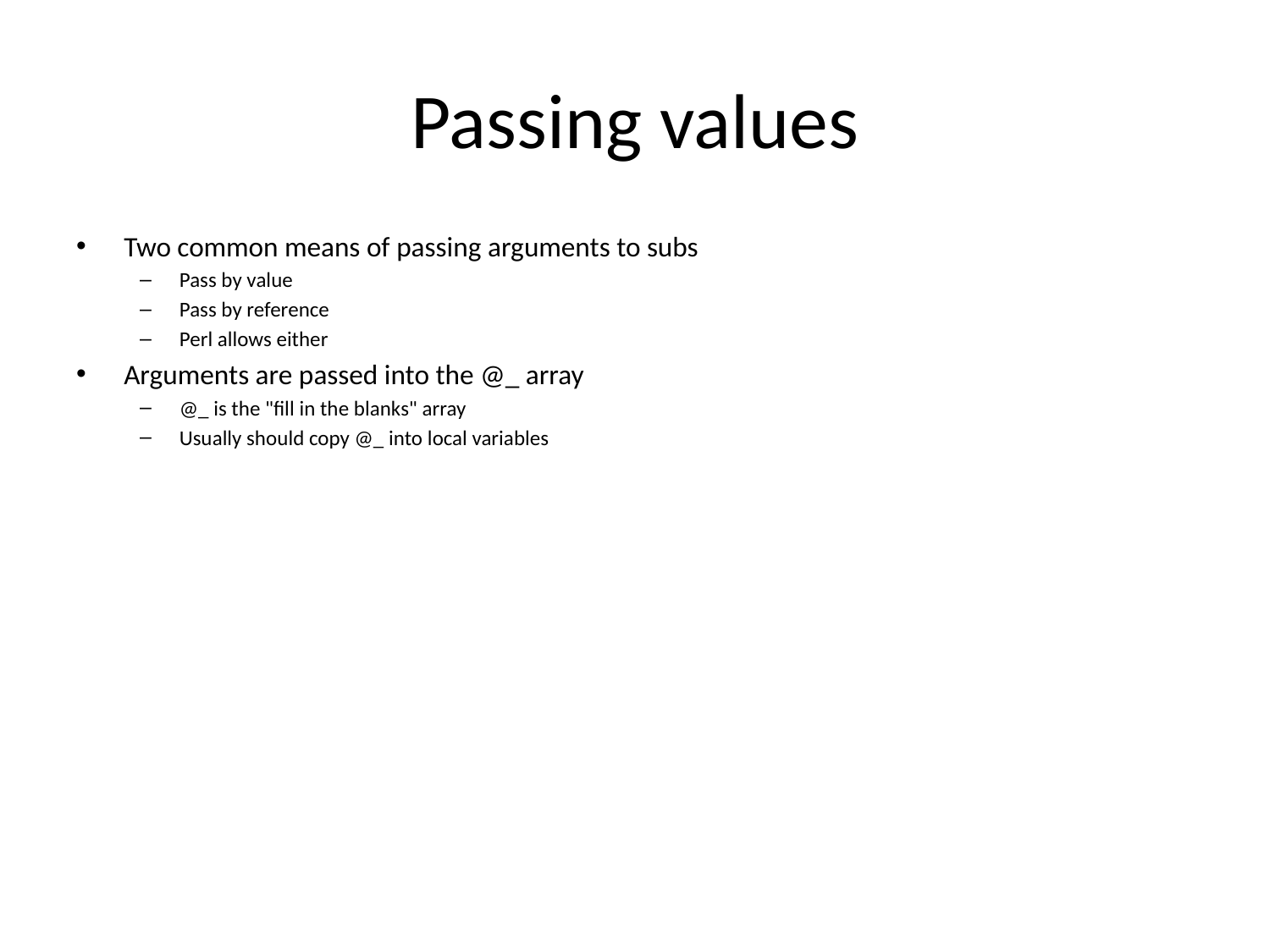

# Passing values
Two common means of passing arguments to subs
Pass by value
Pass by reference
Perl allows either
Arguments are passed into the @_ array
@_ is the "fill in the blanks" array
Usually should copy @_ into local variables